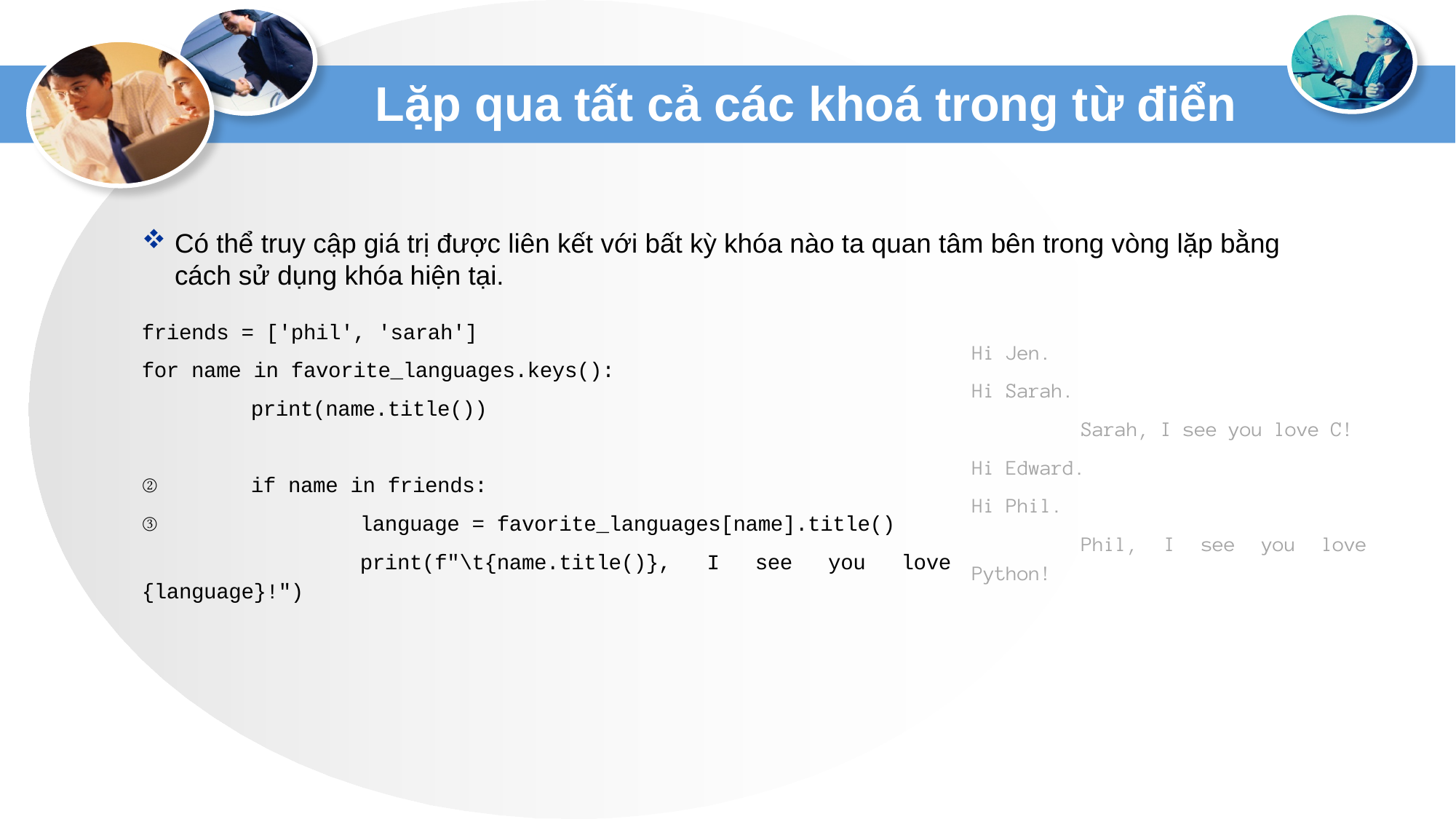

# Lặp qua tất cả các khoá trong từ điển
Có thể truy cập giá trị được liên kết với bất kỳ khóa nào ta quan tâm bên trong vòng lặp bằng cách sử dụng khóa hiện tại.
friends = ['phil', 'sarah']
for name in favorite_languages.keys():
	print(name.title())

②	if name in friends:
③		language = favorite_languages[name].title()
		print(f"\t{name.title()}, I see you love {language}!")
Hi Jen.
Hi Sarah.
	Sarah, I see you love C!
Hi Edward.
Hi Phil.
	Phil, I see you love Python!